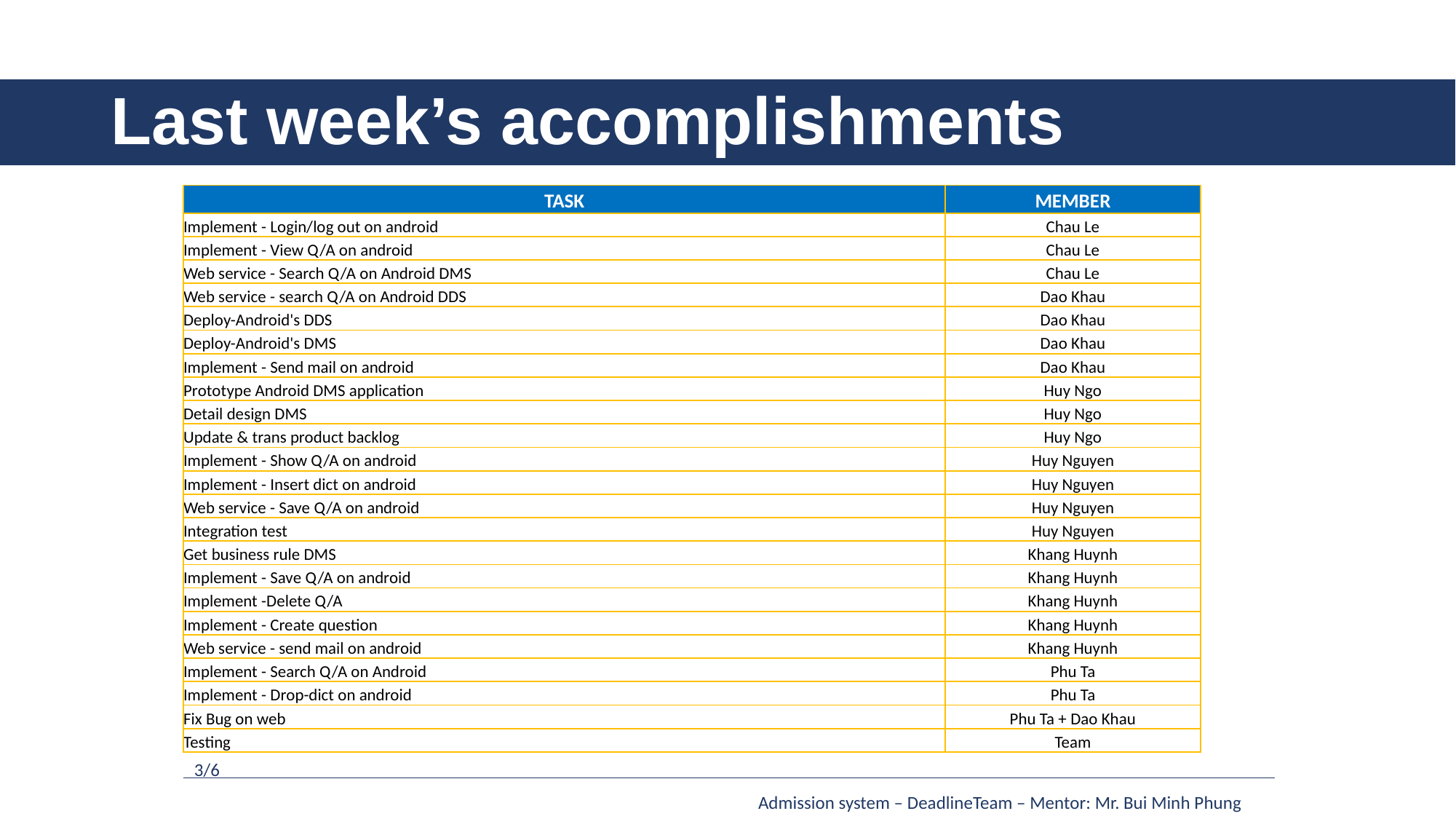

# Last week’s accomplishments

| TASK | MEMBER |
| --- | --- |
| Implement - Login/log out on android | Chau Le |
| Implement - View Q/A on android | Chau Le |
| Web service - Search Q/A on Android DMS | Chau Le |
| Web service - search Q/A on Android DDS | Dao Khau |
| Deploy-Android's DDS | Dao Khau |
| Deploy-Android's DMS | Dao Khau |
| Implement - Send mail on android | Dao Khau |
| Prototype Android DMS application | Huy Ngo |
| Detail design DMS | Huy Ngo |
| Update & trans product backlog | Huy Ngo |
| Implement - Show Q/A on android | Huy Nguyen |
| Implement - Insert dict on android | Huy Nguyen |
| Web service - Save Q/A on android | Huy Nguyen |
| Integration test | Huy Nguyen |
| Get business rule DMS | Khang Huynh |
| Implement - Save Q/A on android | Khang Huynh |
| Implement -Delete Q/A | Khang Huynh |
| Implement - Create question | Khang Huynh |
| Web service - send mail on android | Khang Huynh |
| Implement - Search Q/A on Android | Phu Ta |
| Implement - Drop-dict on android | Phu Ta |
| Fix Bug on web | Phu Ta + Dao Khau |
| Testing | Team |
3/6
Admission system – DeadlineTeam – Mentor: Mr. Bui Minh Phung